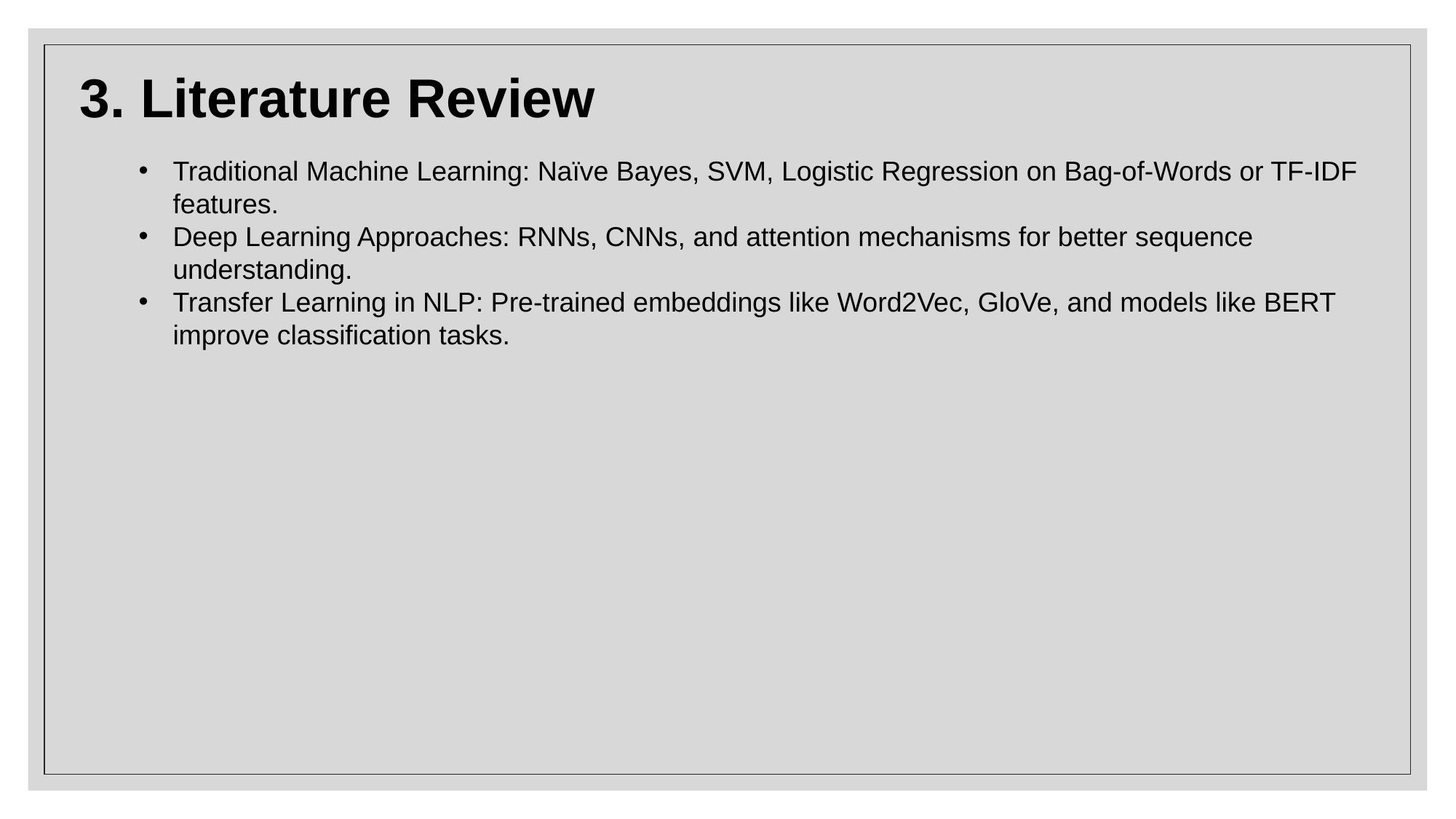

3. Literature Review
Traditional Machine Learning: Naïve Bayes, SVM, Logistic Regression on Bag-of-Words or TF-IDF features.
Deep Learning Approaches: RNNs, CNNs, and attention mechanisms for better sequence understanding.
Transfer Learning in NLP: Pre-trained embeddings like Word2Vec, GloVe, and models like BERT improve classification tasks.